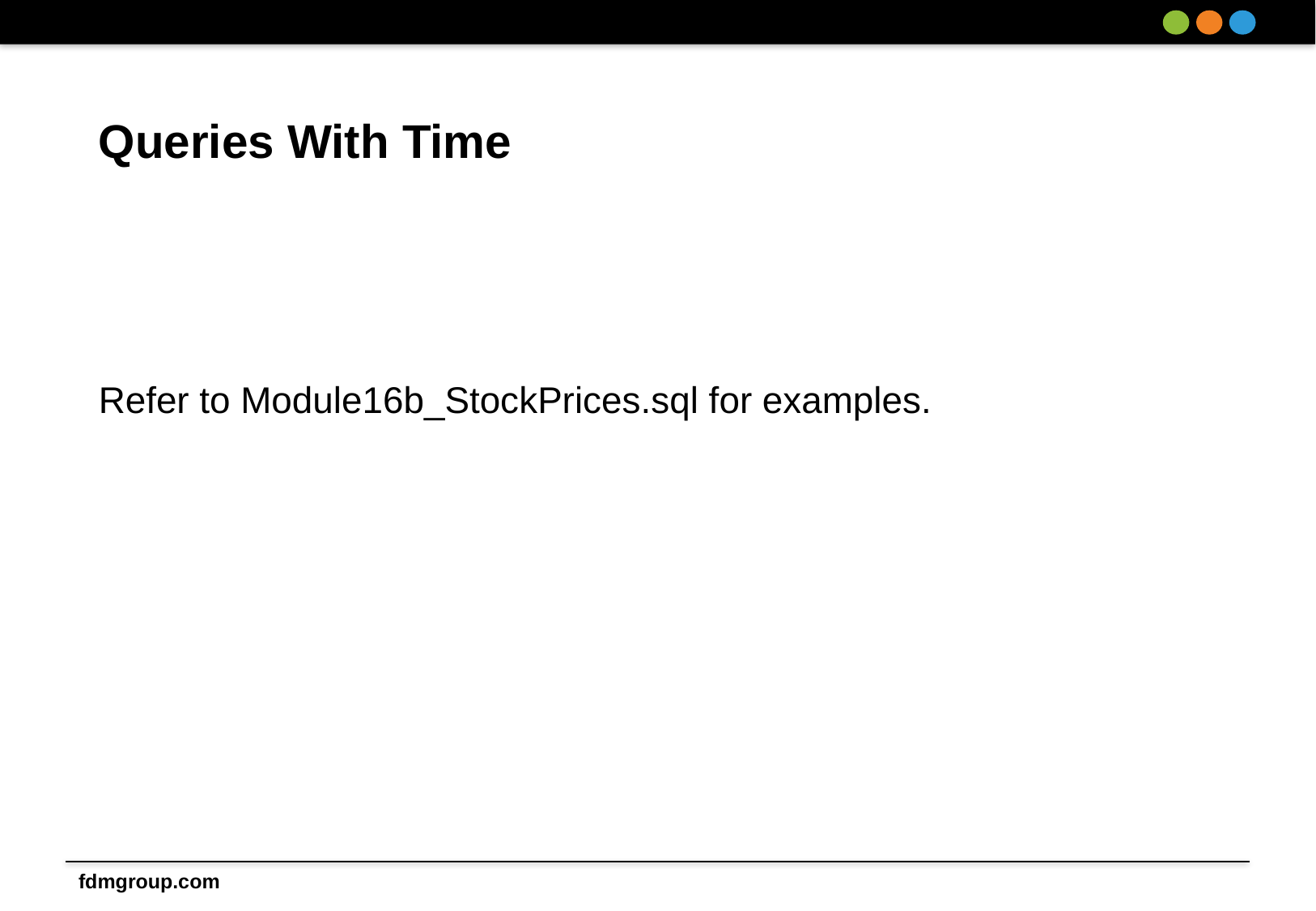

# Queries With Time

Refer to Module16b_StockPrices.sql for examples.